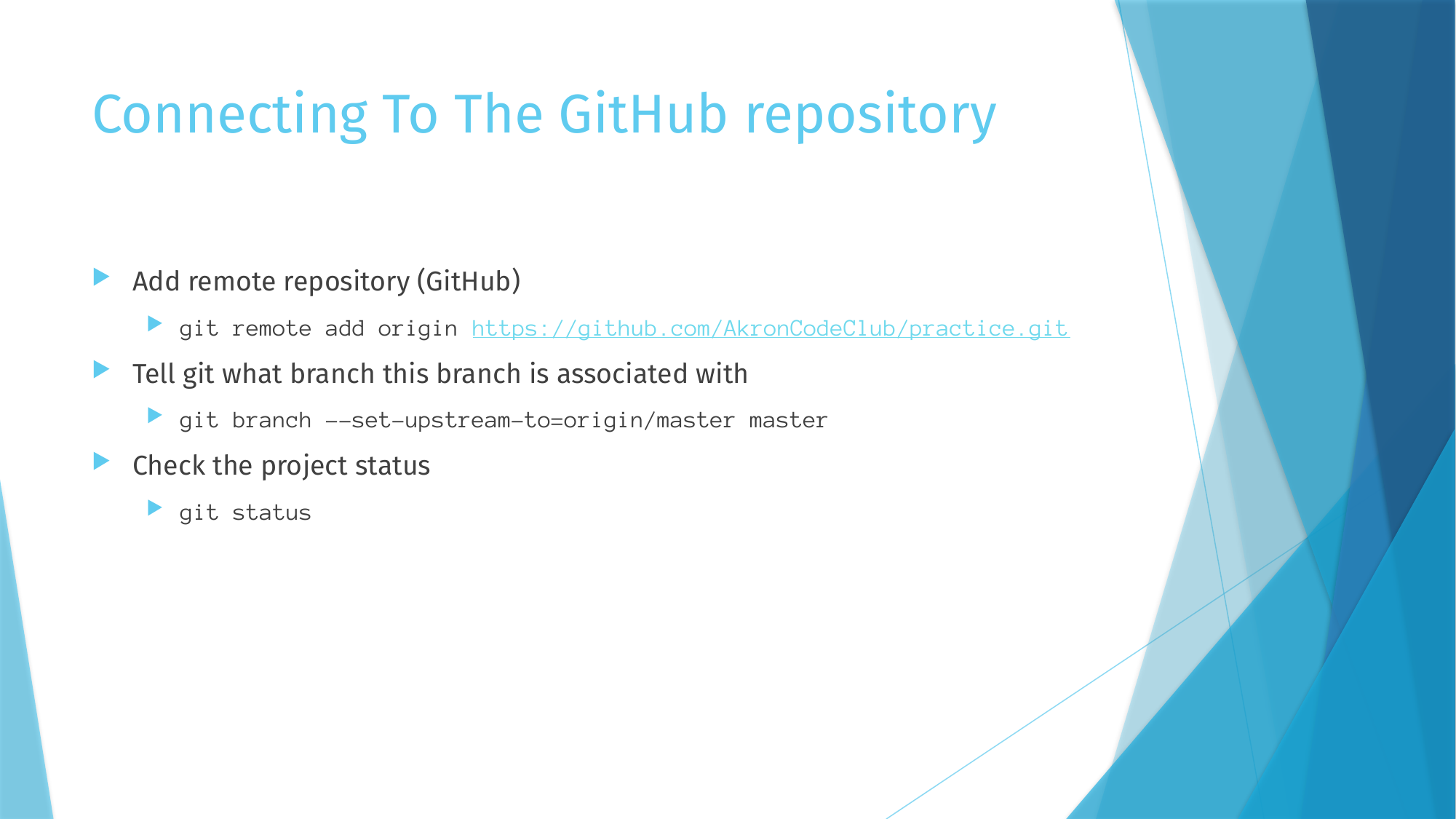

# Connecting To The GitHub repository
Add remote repository (GitHub)
git remote add origin https://github.com/AkronCodeClub/practice.git
Tell git what branch this branch is associated with
git branch --set-upstream-to=origin/master master
Check the project status
git status